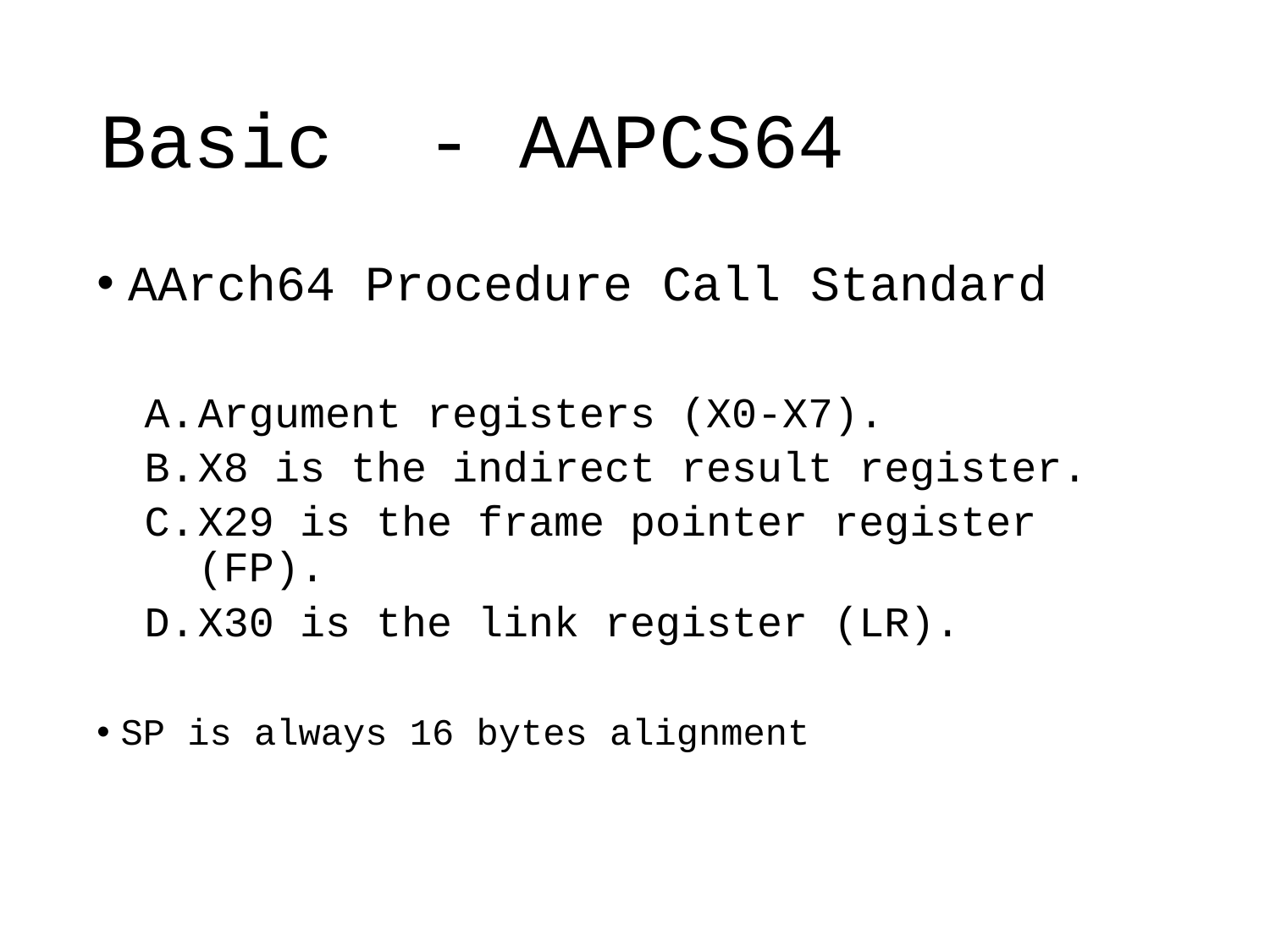

# Basic  - AAPCS64
AArch64 Procedure Call Standard

Argument registers (X0-X7).
X8 is the indirect result register.
X29 is the frame pointer register (FP).
X30 is the link register (LR).

SP is always 16 bytes alignment